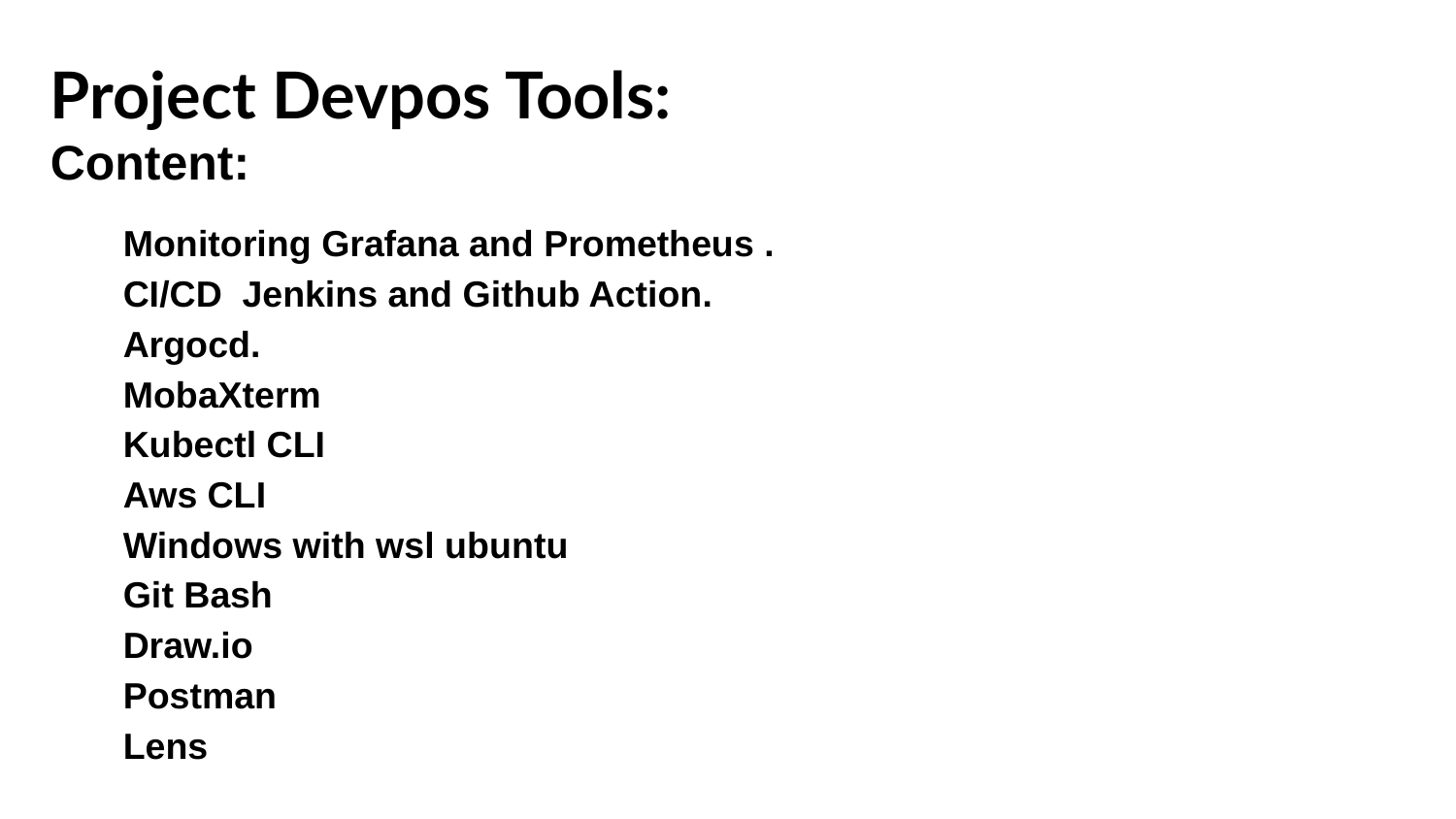

Project Devpos Tools:
Content:
Monitoring Grafana and Prometheus .
CI/CD  Jenkins and Github Action.
Argocd.
MobaXterm
Kubectl CLI
Aws CLI
Windows with wsl ubuntu
Git Bash
Draw.io
Postman
Lens